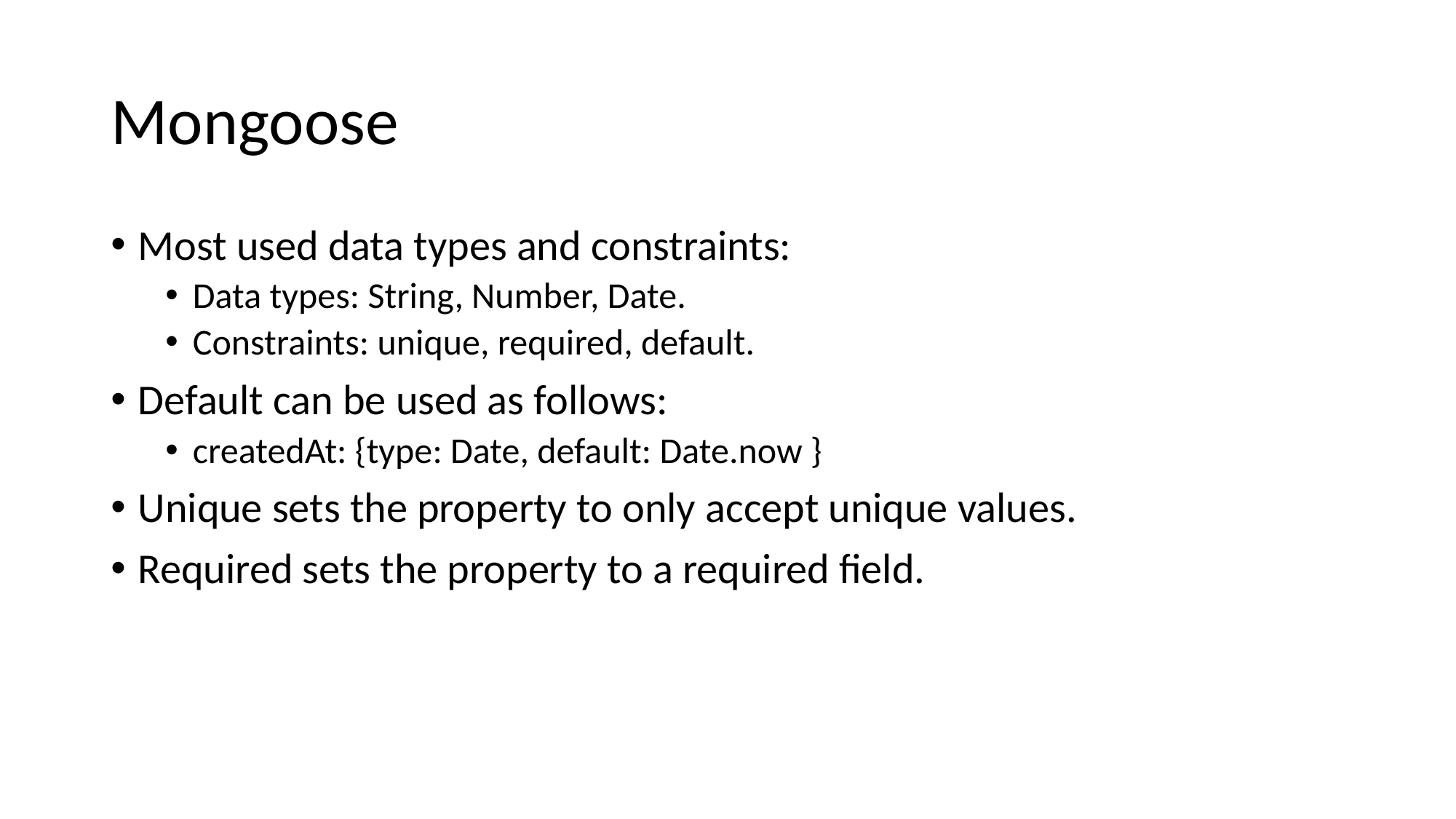

# Mongoose
Most used data types and constraints:
Data types: String, Number, Date.
Constraints: unique, required, default.
Default can be used as follows:
createdAt: {type: Date, default: Date.now }
Unique sets the property to only accept unique values.
Required sets the property to a required field.